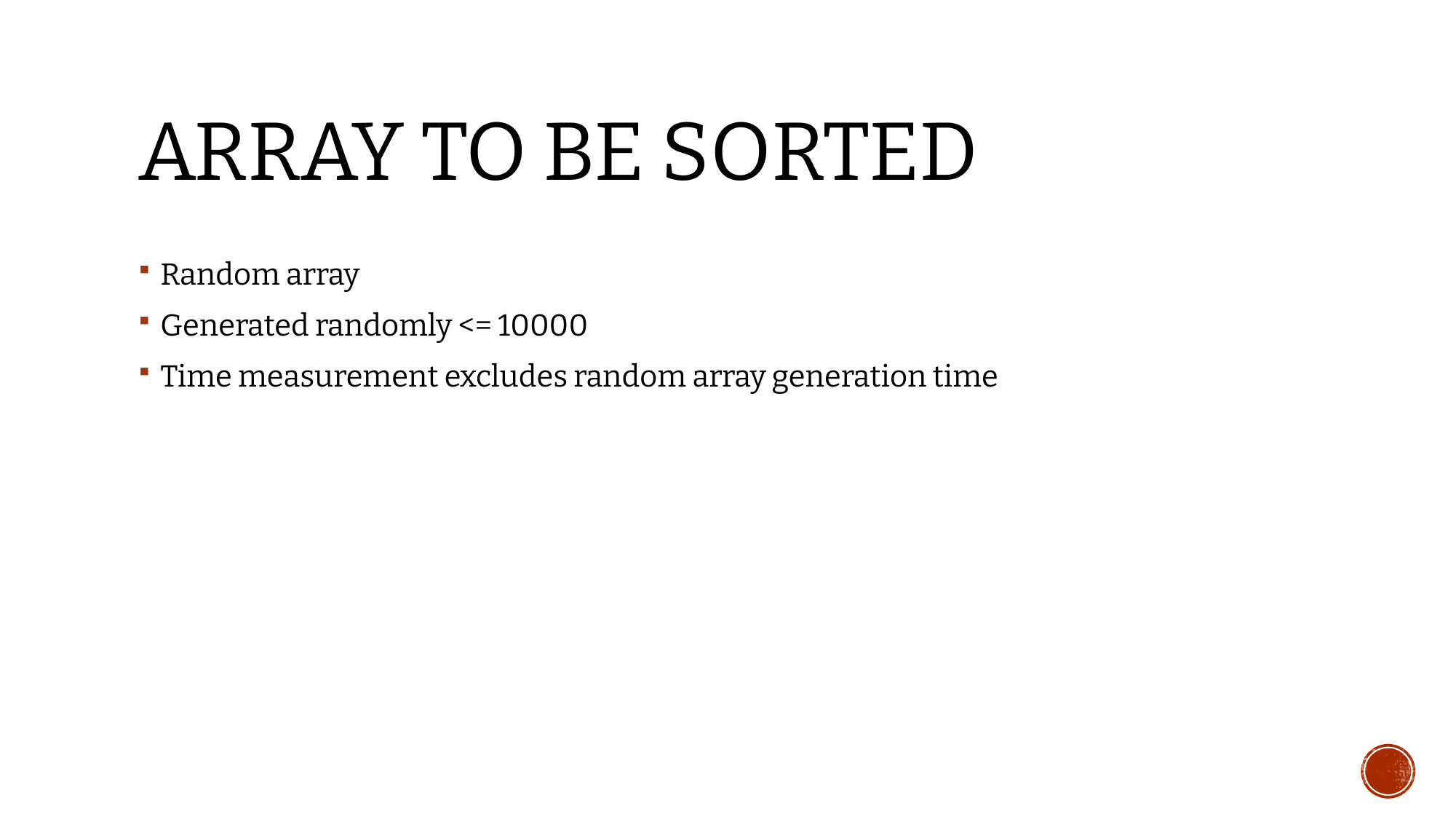

# Array to be sorted
Random array
Generated randomly <= 10000
Time measurement excludes random array generation time